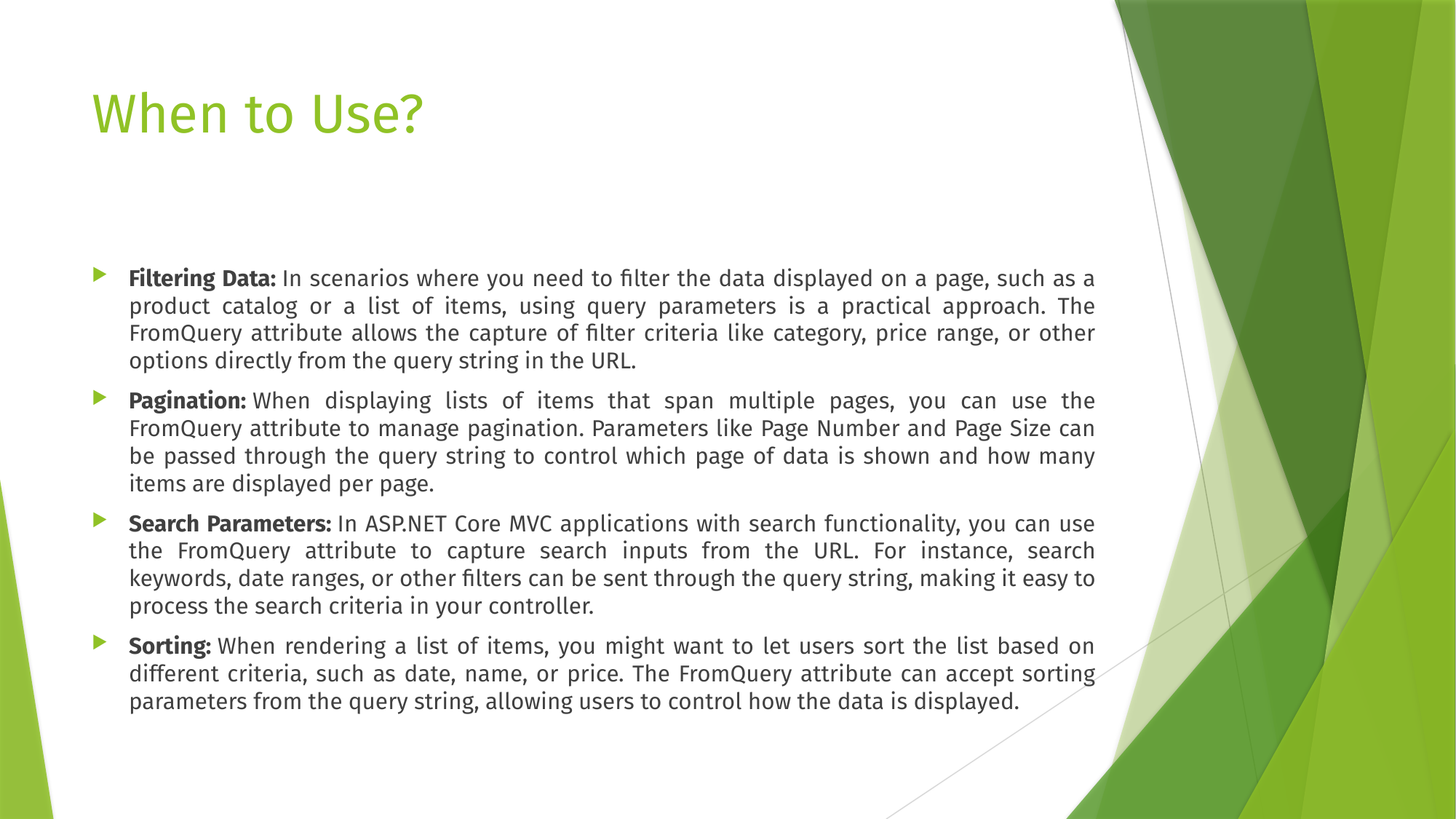

# When to Use?
Filtering Data: In scenarios where you need to filter the data displayed on a page, such as a product catalog or a list of items, using query parameters is a practical approach. The FromQuery attribute allows the capture of filter criteria like category, price range, or other options directly from the query string in the URL.
Pagination: When displaying lists of items that span multiple pages, you can use the FromQuery attribute to manage pagination. Parameters like Page Number and Page Size can be passed through the query string to control which page of data is shown and how many items are displayed per page.
Search Parameters: In ASP.NET Core MVC applications with search functionality, you can use the FromQuery attribute to capture search inputs from the URL. For instance, search keywords, date ranges, or other filters can be sent through the query string, making it easy to process the search criteria in your controller.
Sorting: When rendering a list of items, you might want to let users sort the list based on different criteria, such as date, name, or price. The FromQuery attribute can accept sorting parameters from the query string, allowing users to control how the data is displayed.